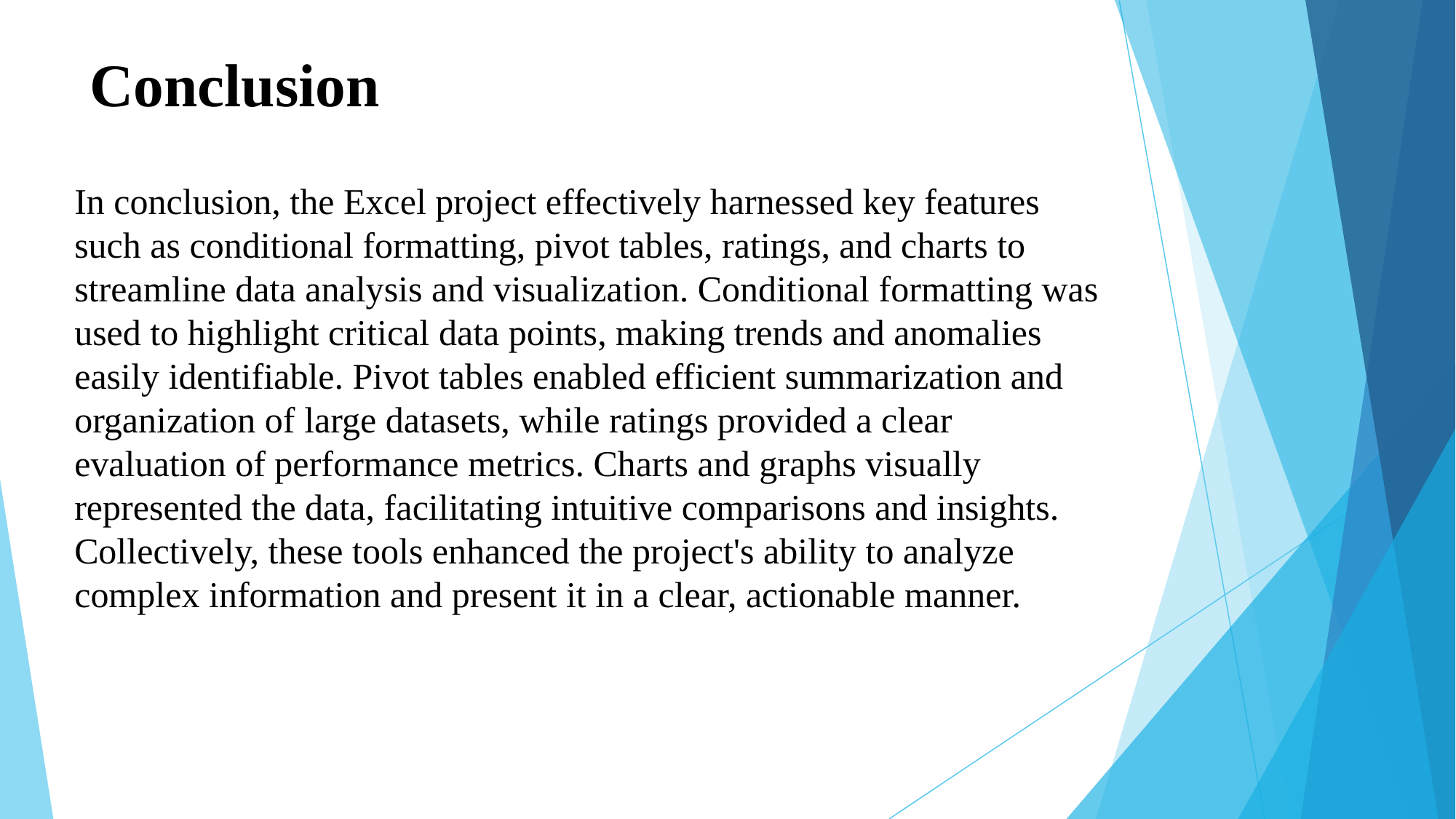

# Conclusion
In conclusion, the Excel project effectively harnessed key features such as conditional formatting, pivot tables, ratings, and charts to streamline data analysis and visualization. Conditional formatting was used to highlight critical data points, making trends and anomalies easily identifiable. Pivot tables enabled efficient summarization and organization of large datasets, while ratings provided a clear evaluation of performance metrics. Charts and graphs visually represented the data, facilitating intuitive comparisons and insights. Collectively, these tools enhanced the project's ability to analyze complex information and present it in a clear, actionable manner.